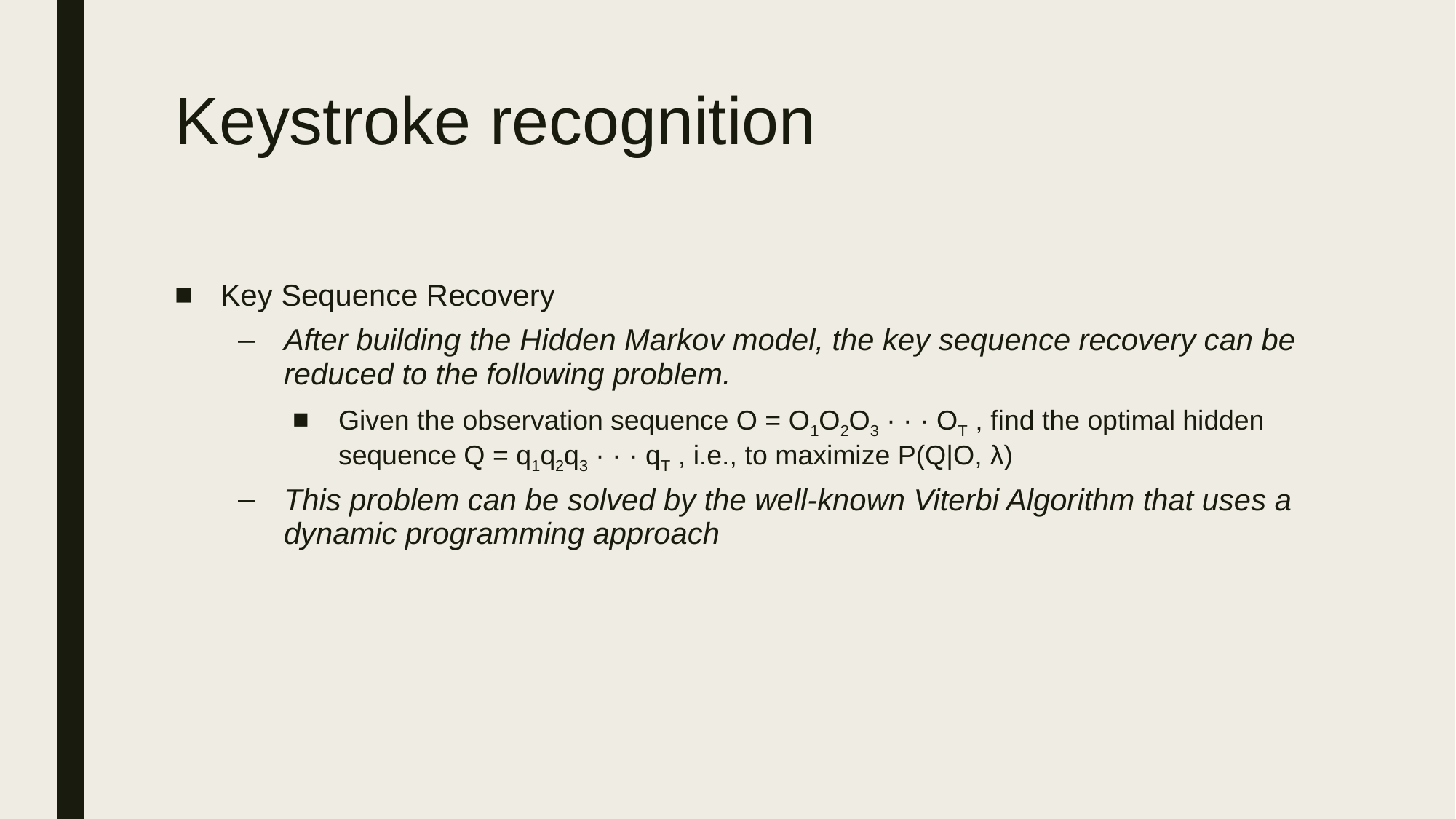

# Keystroke recognition
Key Sequence Recovery
After building the Hidden Markov model, the key sequence recovery can be reduced to the following problem.
Given the observation sequence O = O1O2O3 · · · OT , find the optimal hidden sequence Q = q1q2q3 · · · qT , i.e., to maximize P(Q|O, λ)
This problem can be solved by the well-known Viterbi Algorithm that uses a dynamic programming approach